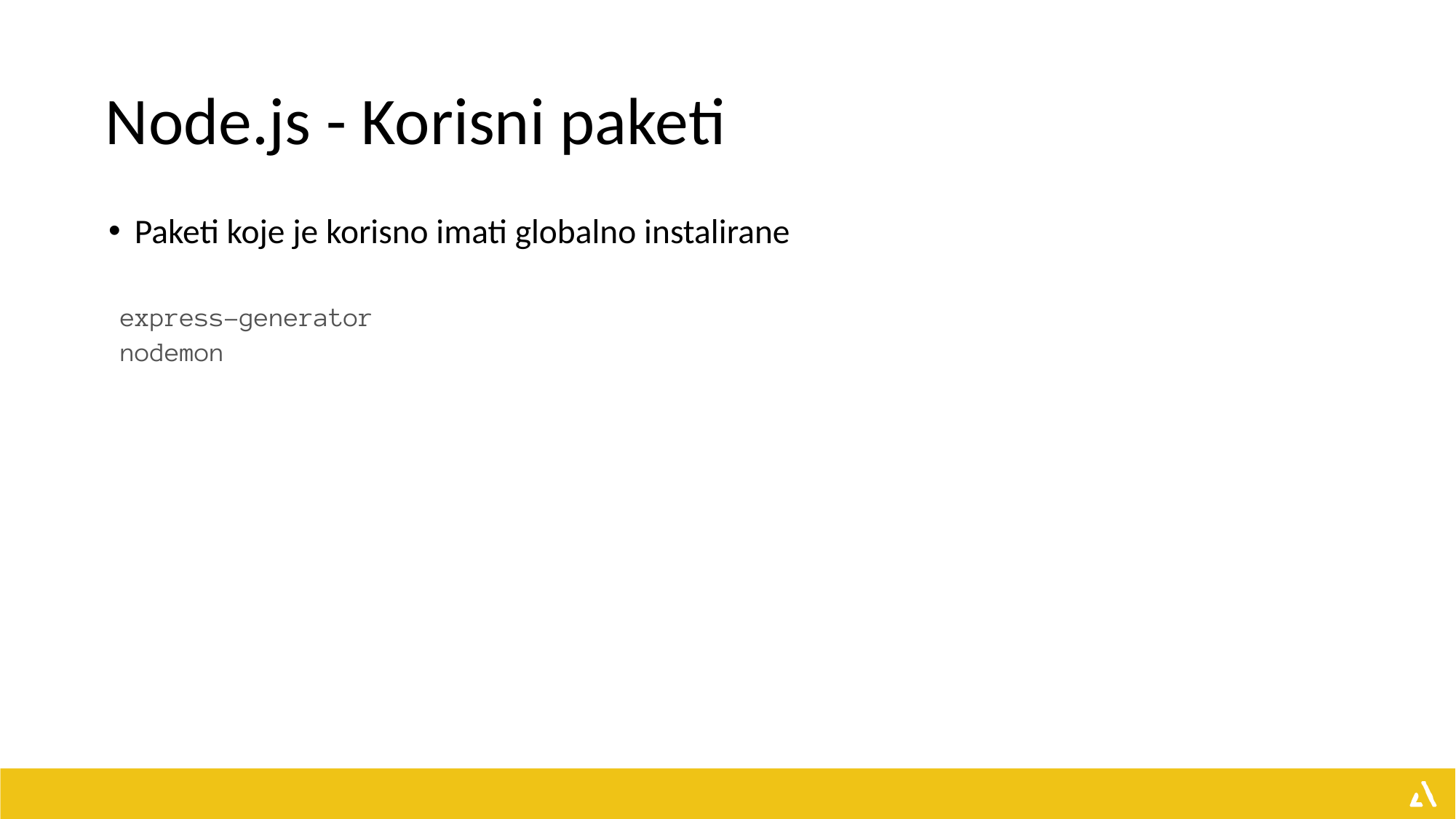

# Node.js - Korisni paketi
Paketi koje je korisno imati globalno instalirane
express-generator
nodemon